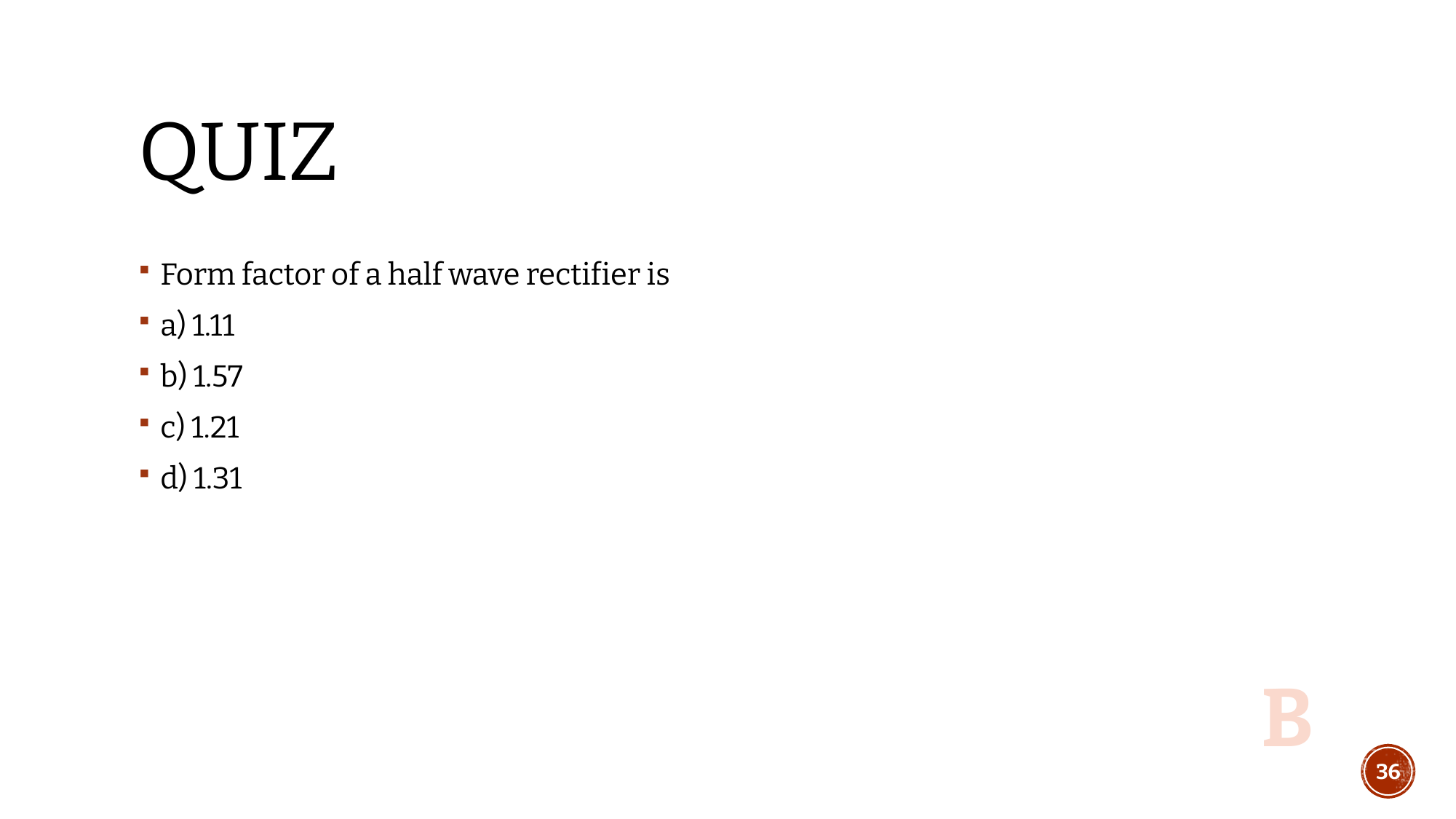

# quiz
Form factor of a half wave rectifier is
a) 1.11
b) 1.57
c) 1.21
d) 1.31

B
36